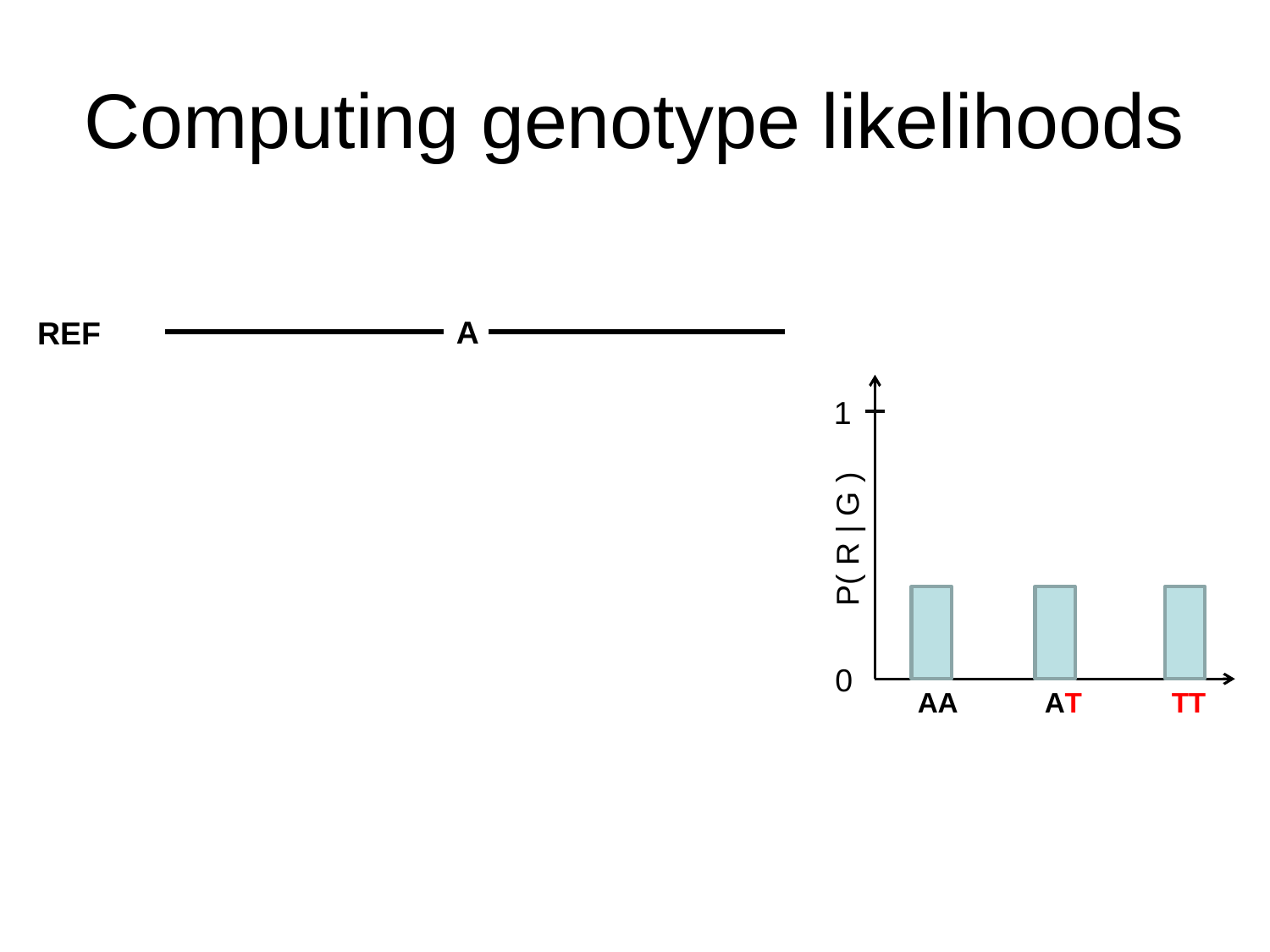

# Computing genotype likelihoods
A
REF
1
P( R | G )

0
AA	AT	TT